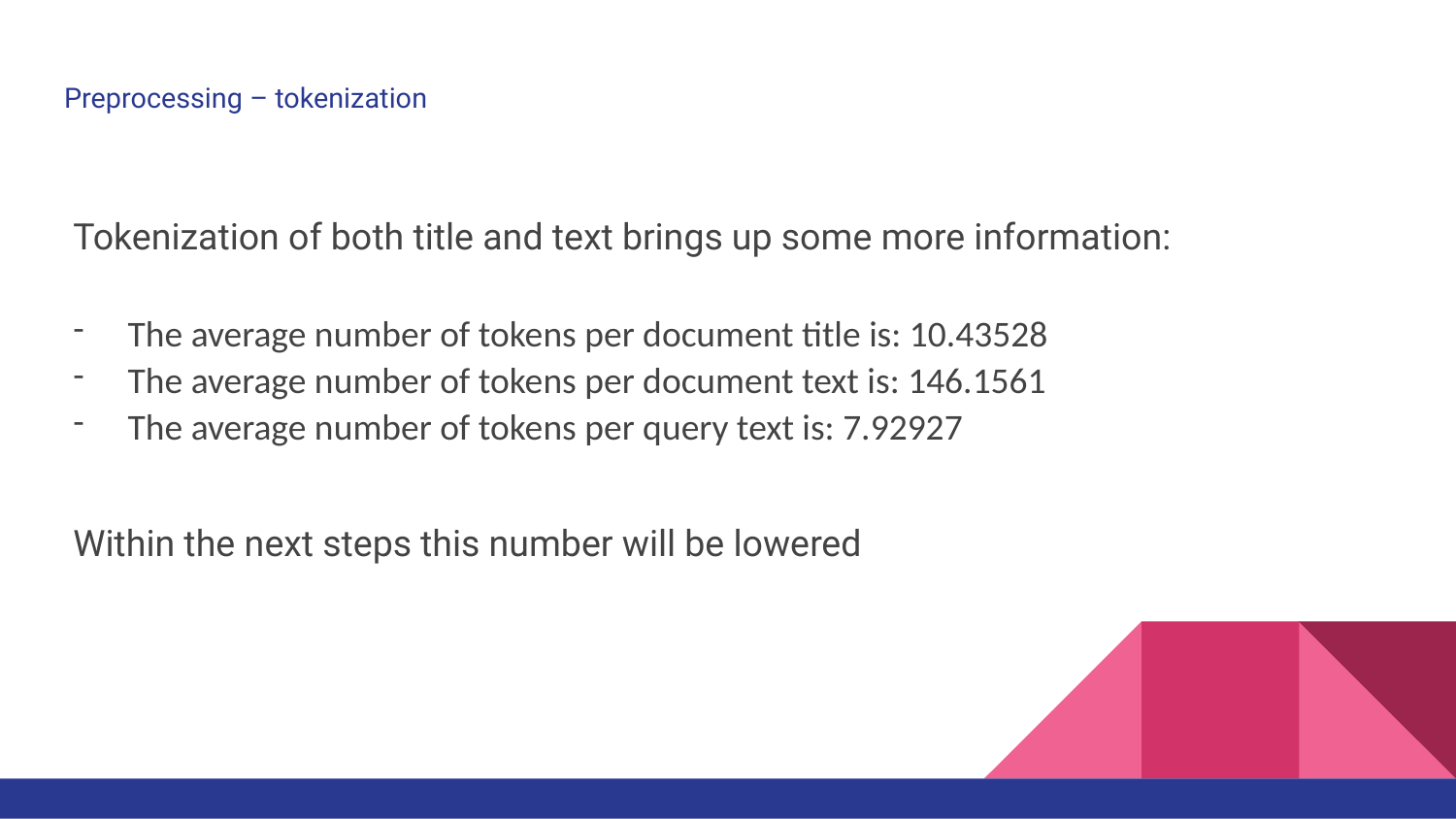

# Preprocessing – tokenization
Tokenization of both title and text brings up some more information:

The average number of tokens per document title is: 10.43528
The average number of tokens per document text is: 146.1561
The average number of tokens per query text is: 7.92927

Within the next steps this number will be lowered